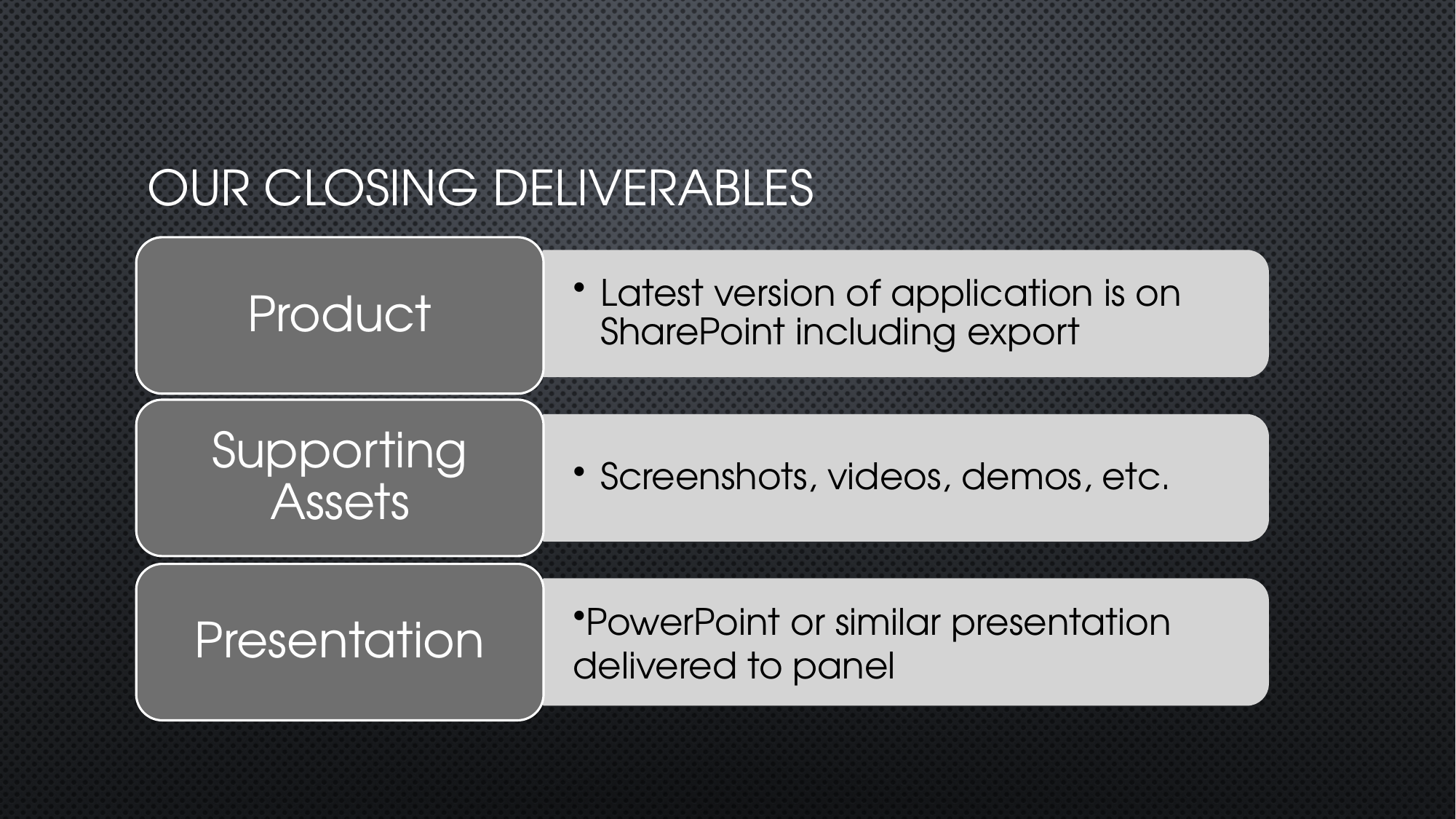

# Our Closing deliverables
Product
Latest version of application is on SharePoint including export
Supporting Assets
Screenshots, videos, demos, etc.
Presentation
PowerPoint or similar presentation delivered to panel